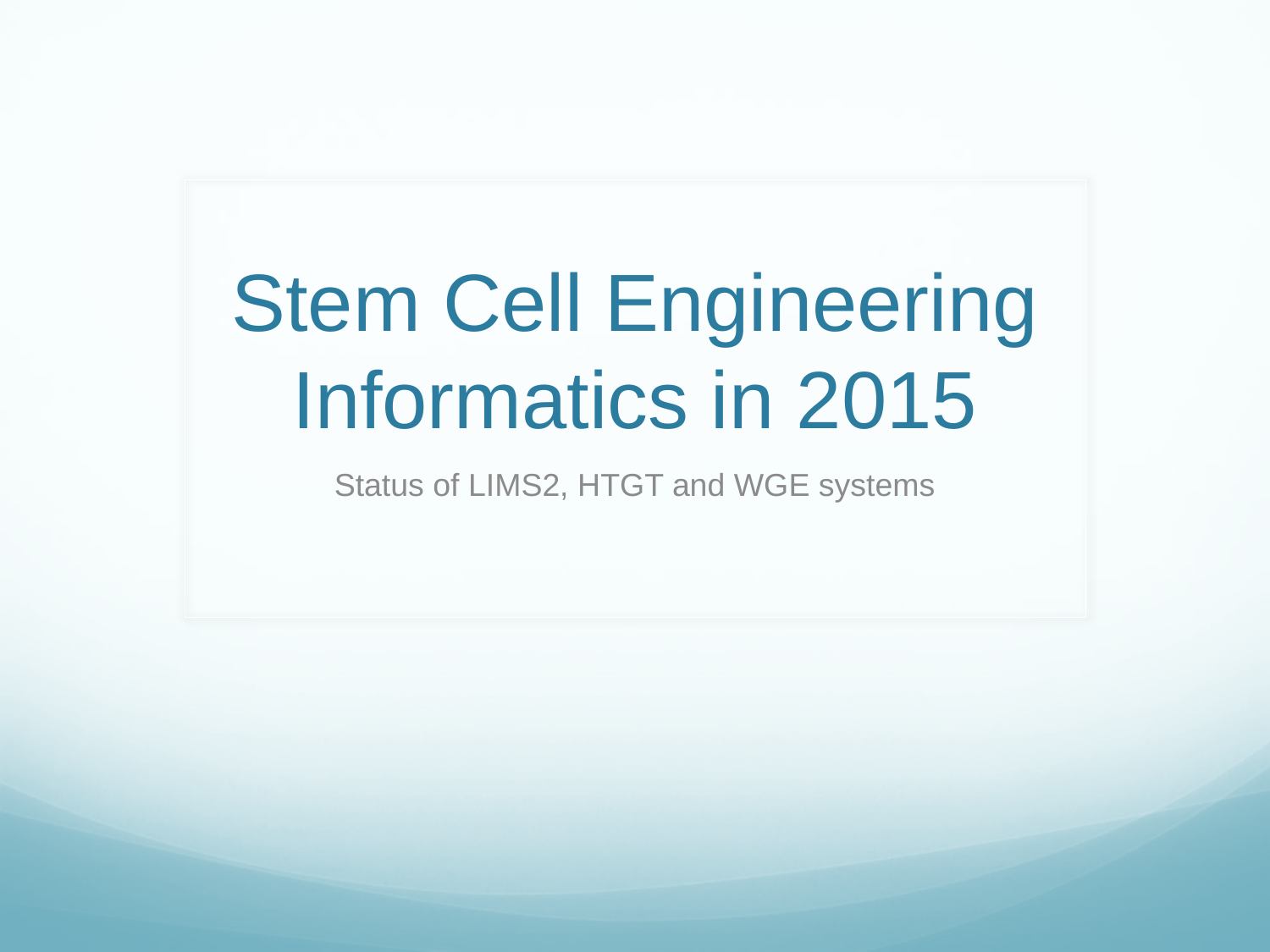

# Stem Cell Engineering Informatics in 2015
Status of LIMS2, HTGT and WGE systems